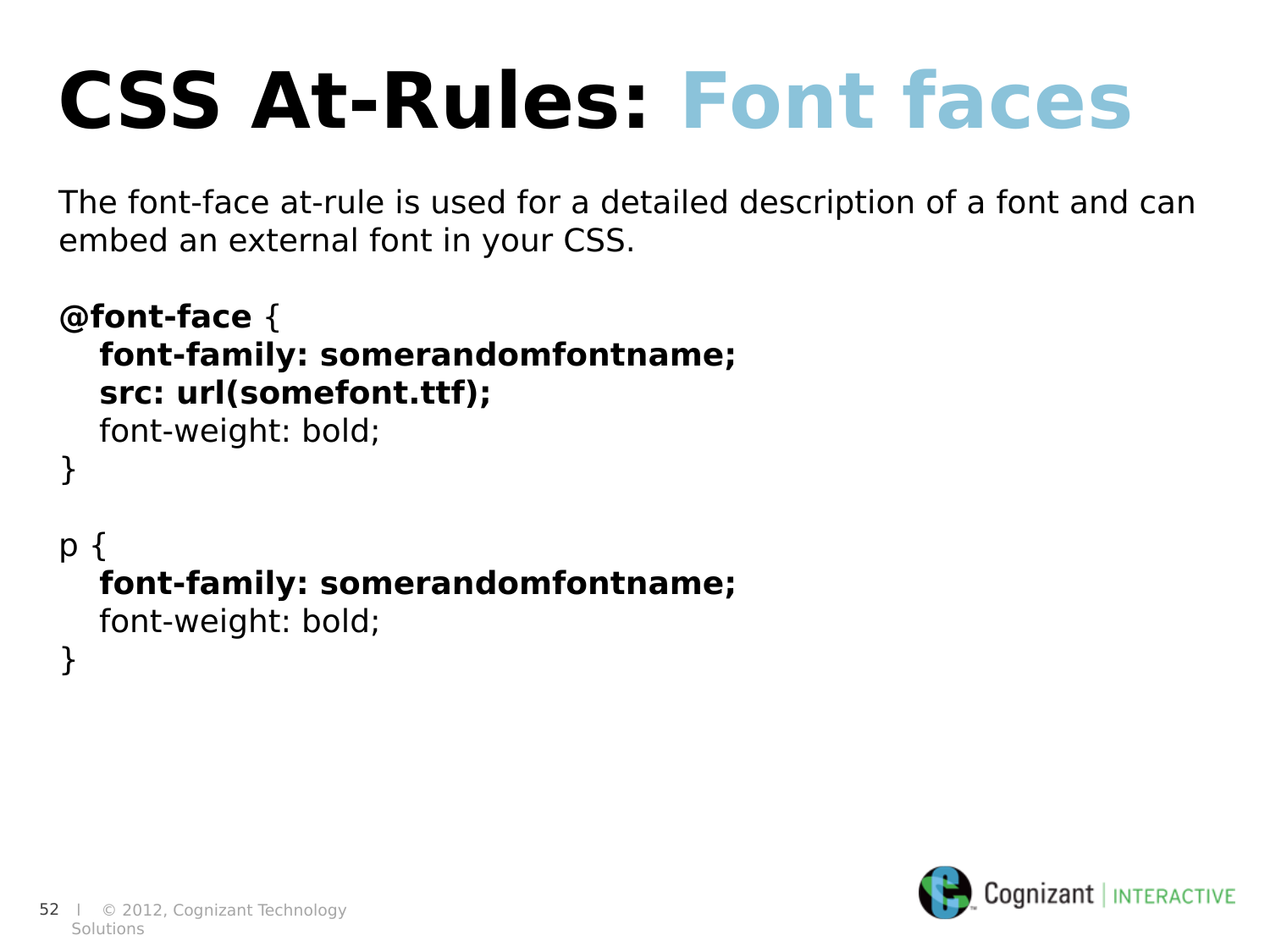

CSS At-Rules: Font faces
The font-face at-rule is used for a detailed description of a font and can embed an external font in your CSS.

@font-face {
    font-family: somerandomfontname;
    src: url(somefont.ttf);
    font-weight: bold;
}
p {
    font-family: somerandomfontname;
    font-weight: bold;
}